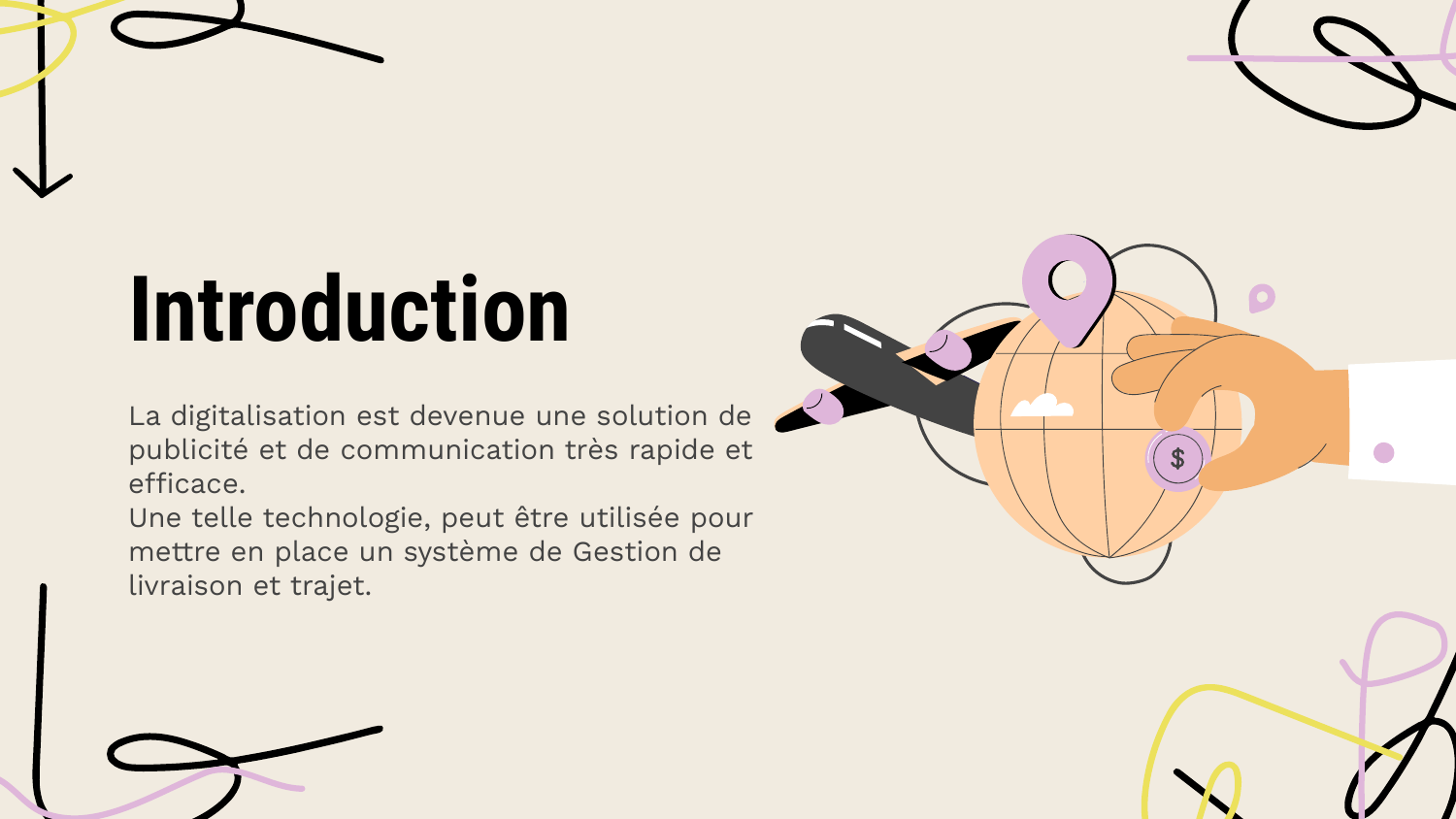

# Introduction
La digitalisation est devenue une solution de publicité et de communication très rapide et
efficace.
Une telle technologie, peut être utilisée pour mettre en place un système de Gestion de
livraison et trajet.